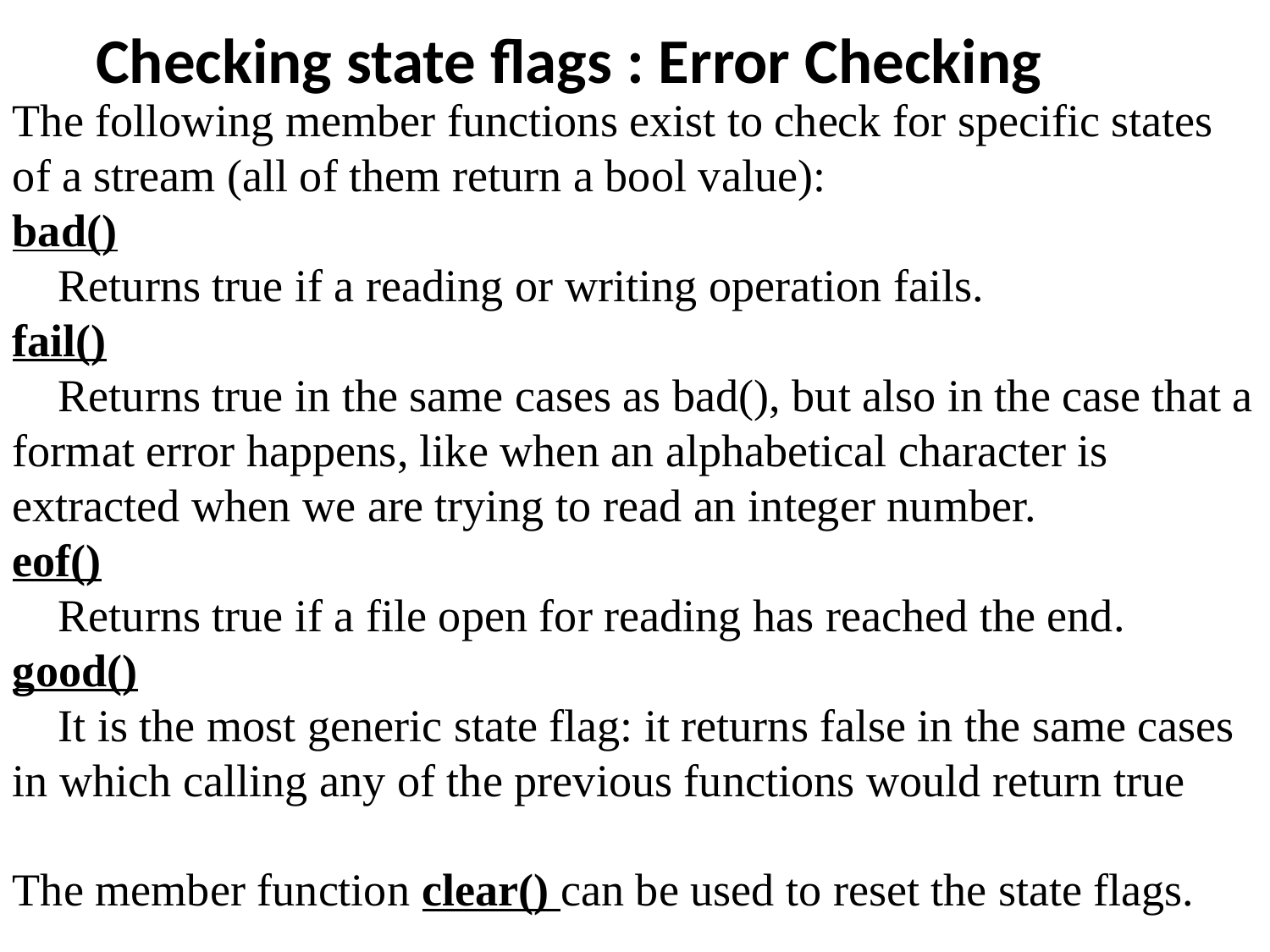

Checking state flags : Error Checking
The following member functions exist to check for specific states of a stream (all of them return a bool value):
bad()
    Returns true if a reading or writing operation fails.
fail()
    Returns true in the same cases as bad(), but also in the case that a format error happens, like when an alphabetical character is extracted when we are trying to read an integer number.
eof()
    Returns true if a file open for reading has reached the end.
good()
    It is the most generic state flag: it returns false in the same cases in which calling any of the previous functions would return true

The member function clear() can be used to reset the state flags.